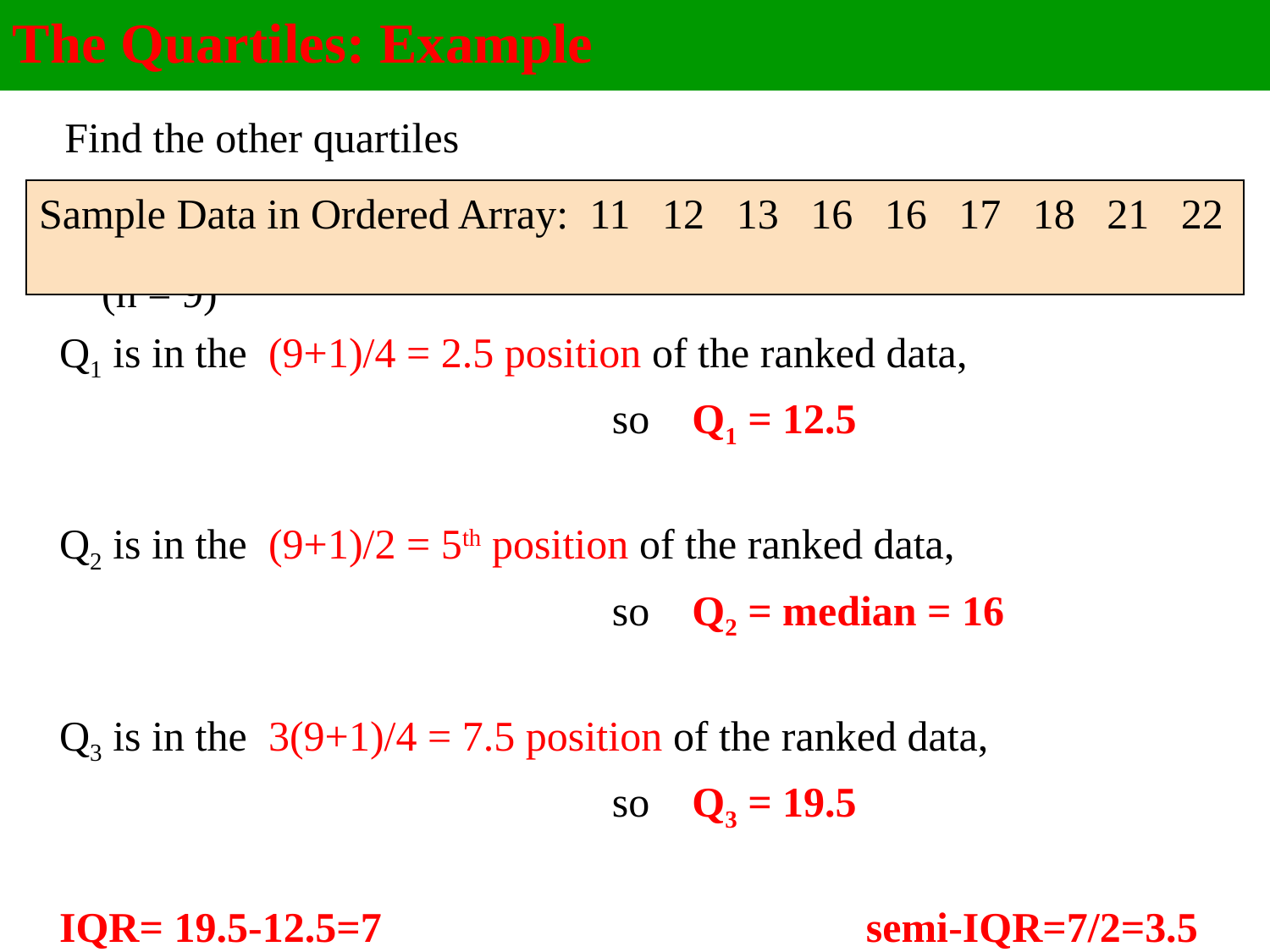

The Quartiles: Example
Find the other quartiles
Sample Data in Ordered Array:  11   12   13   16   16   17   18   21   22
    (n = 9)
Q1 is in the  (9+1)/4 = 2.5 position of the ranked data,
					so    Q1 = 12.5

Q2 is in the  (9+1)/2 = 5th position of the ranked data,
					so    Q2 = median = 16

Q3 is in the  3(9+1)/4 = 7.5 position of the ranked data,
					so    Q3 = 19.5

IQR= 19.5-12.5=7				semi-IQR=7/2=3.5